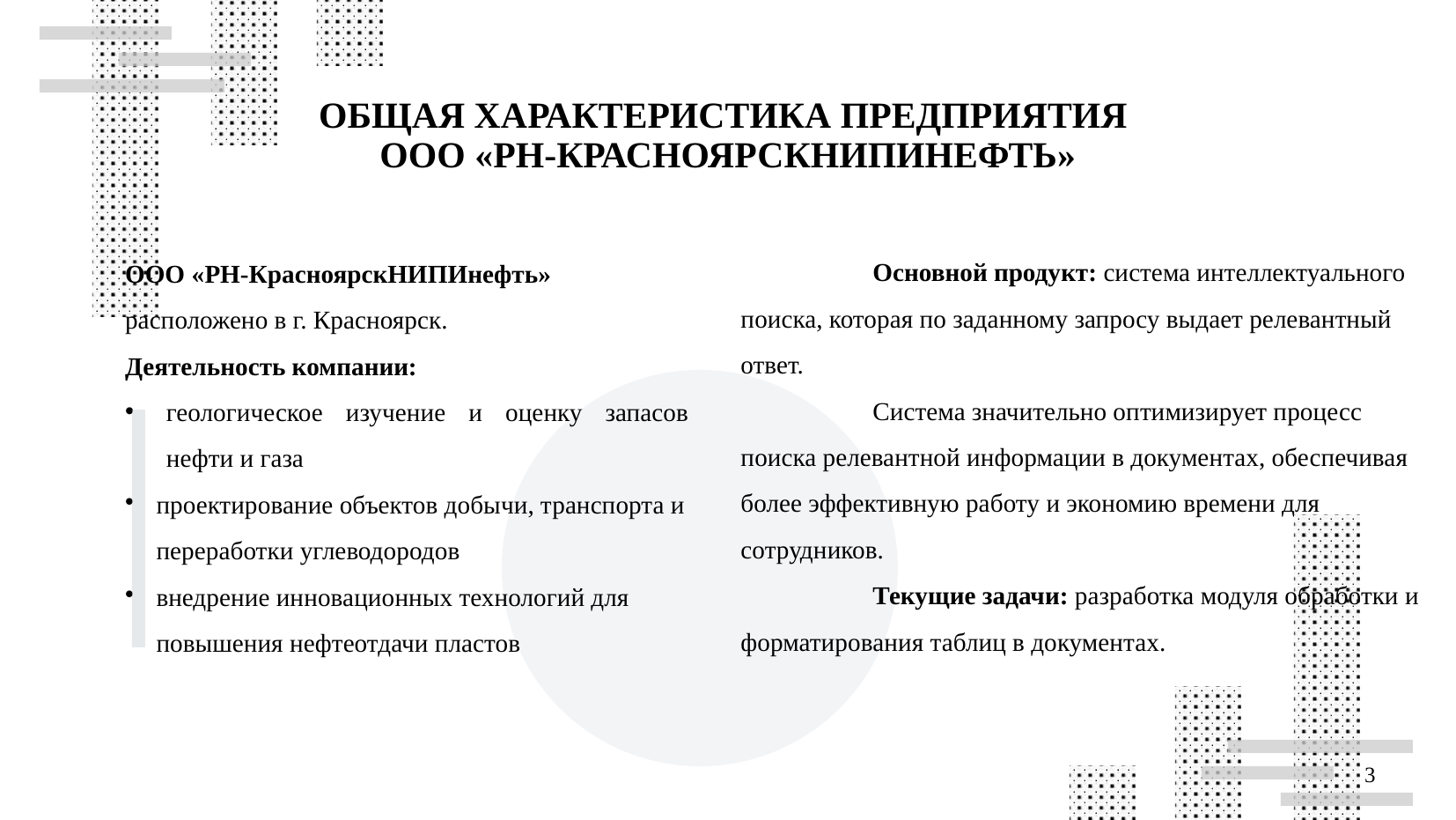

# ОБЩАЯ ХАРАКТЕРИСТИКА ПРЕДПРИЯТИЯ ООО «РН-КРАСНОЯРСКНИПИНЕФТЬ»
	Основной продукт: система интеллектуального поиска, которая по заданному запросу выдает релевантный ответ.
	Система значительно оптимизирует процесс поиска релевантной информации в документах, обеспечивая более эффективную работу и экономию времени для сотрудников.
	Текущие задачи: разработка модуля обработки и форматирования таблиц в документах.
ООО «РН-КрасноярскНИПИнефть» расположено в г. Красноярск.
Деятельность компании:
геологическое изучение и оценку запасов нефти и газа
проектирование объектов добычи, транспорта и переработки углеводородов
внедрение инновационных технологий для повышения нефтеотдачи пластов

3